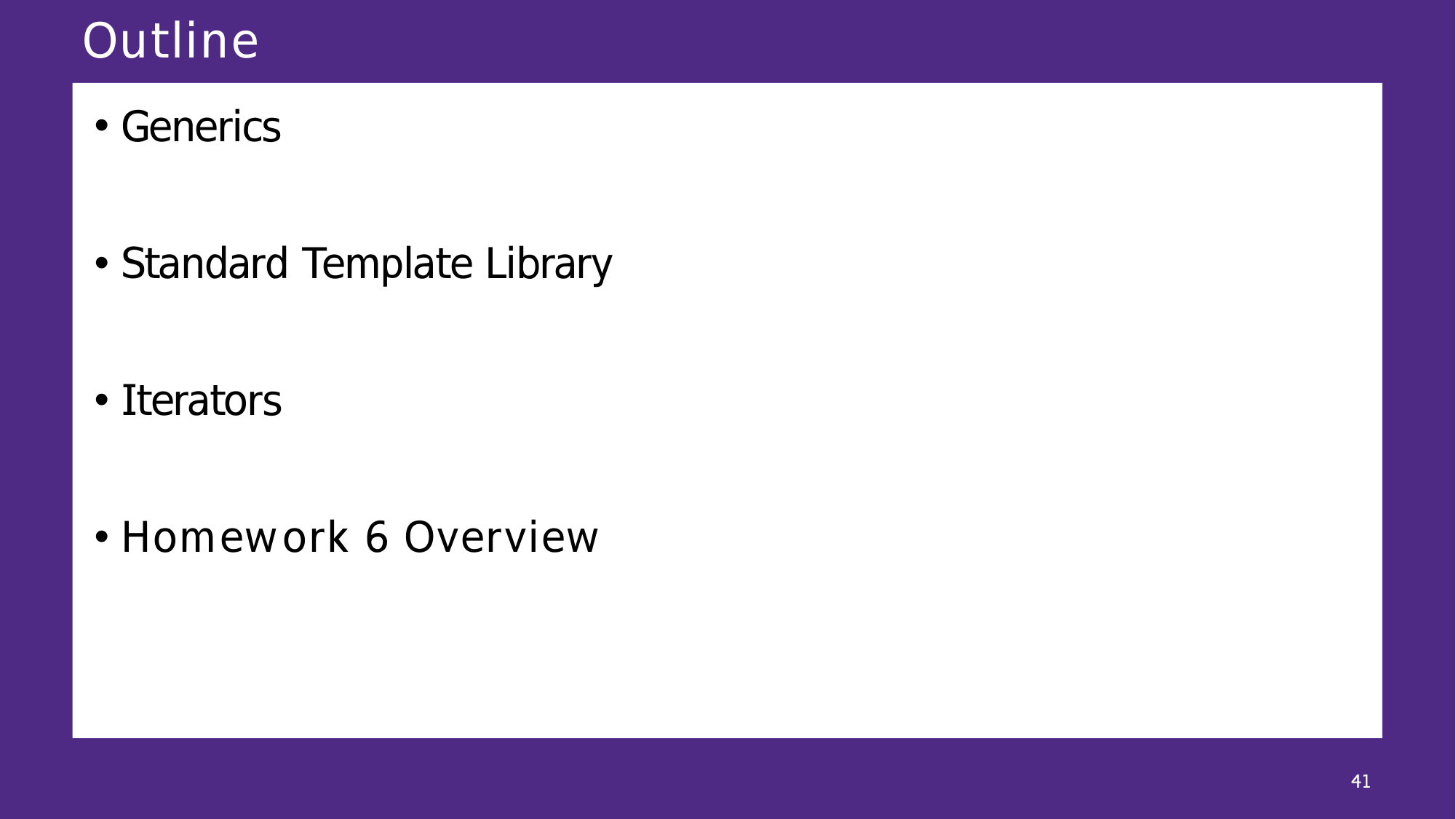

# Outline
Generics

Standard Template Library

Iterators

Homework 6 Overview
41